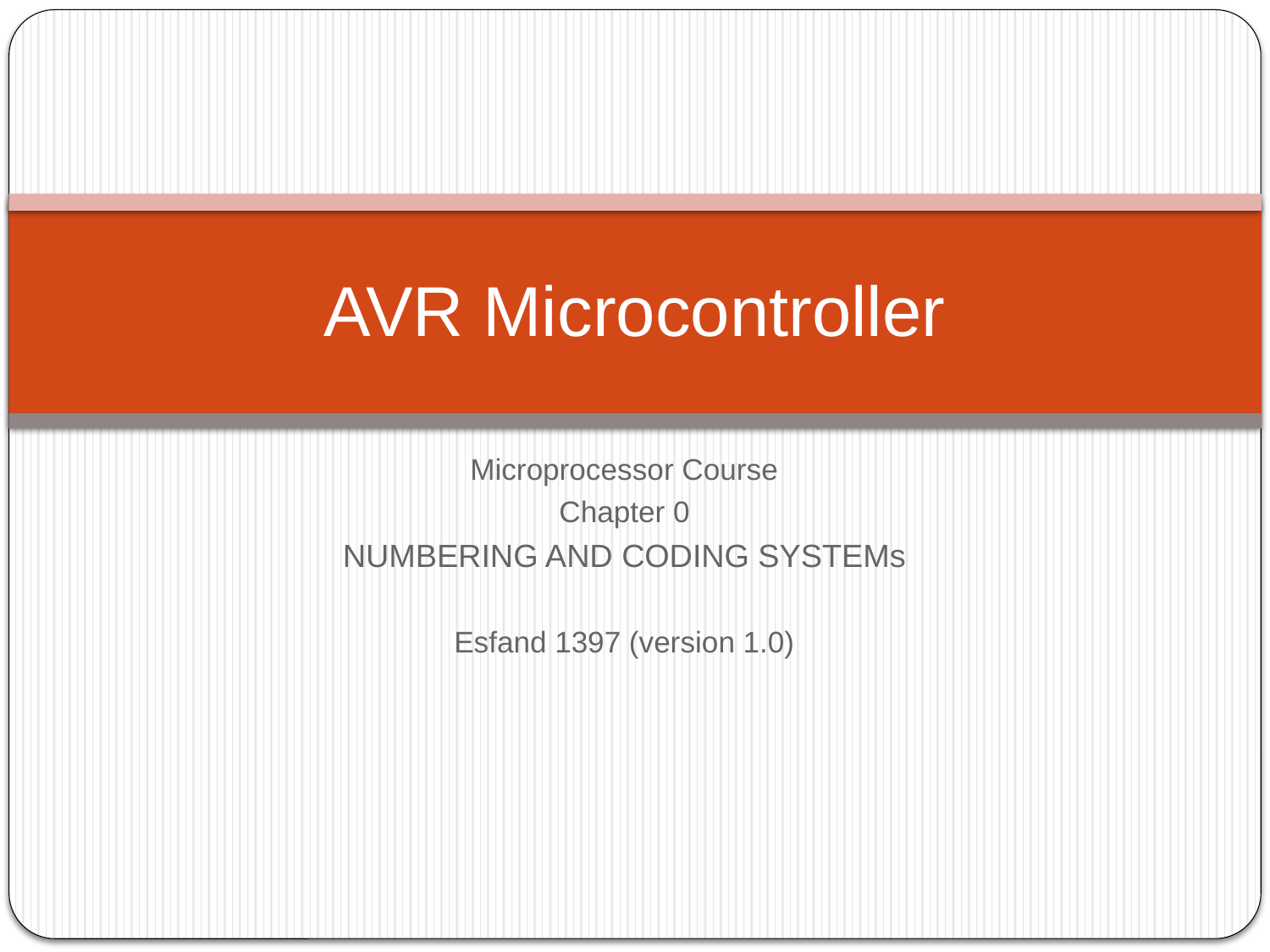

# AVR Microcontroller
Microprocessor Course
Chapter 0
NUMBERING AND CODING SYSTEMs

Esfand 1397 (version 1.0)